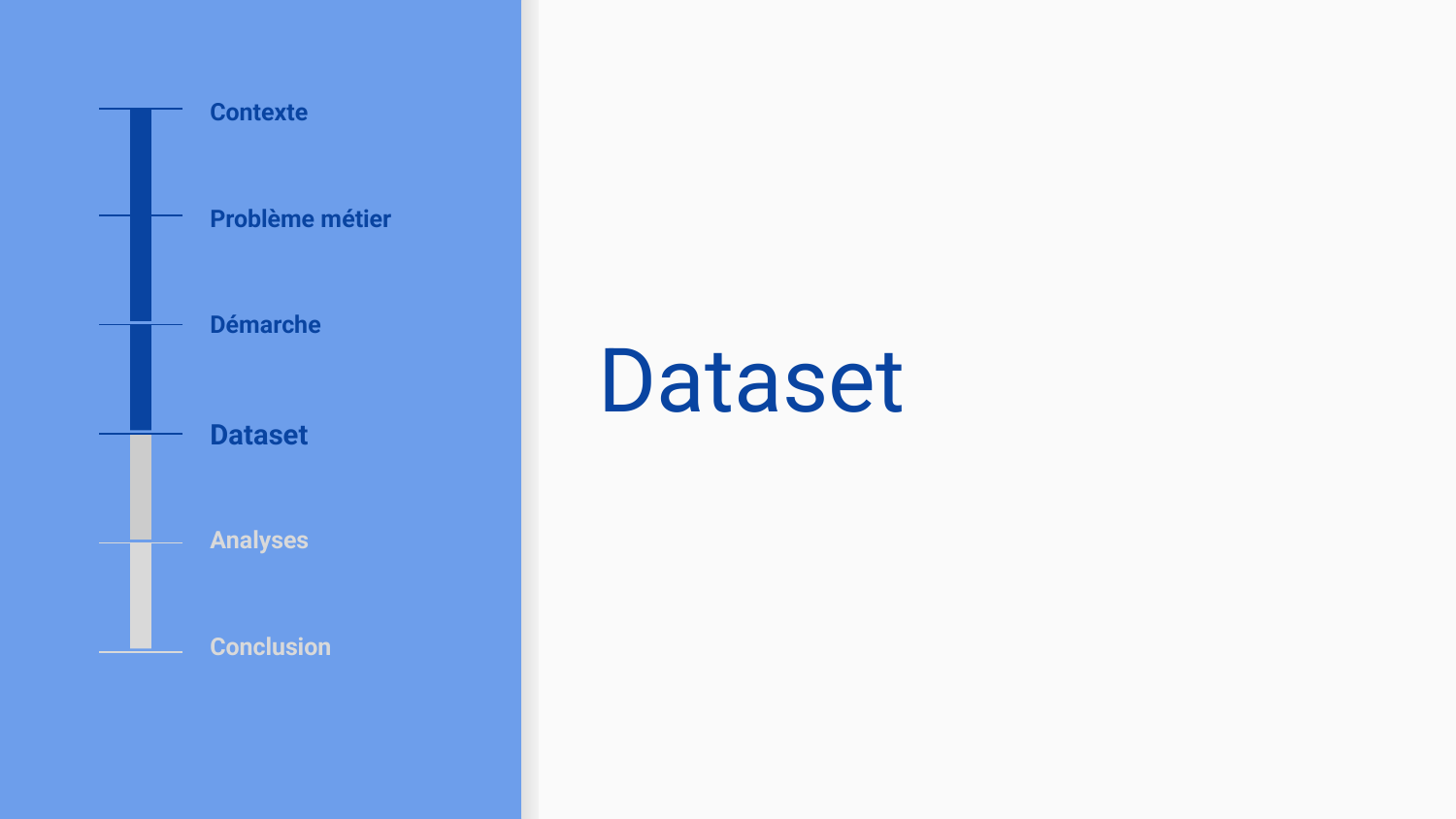

Contexte

Problème métier

Démarche
Dataset

Dataset

Analyses

Conclusion